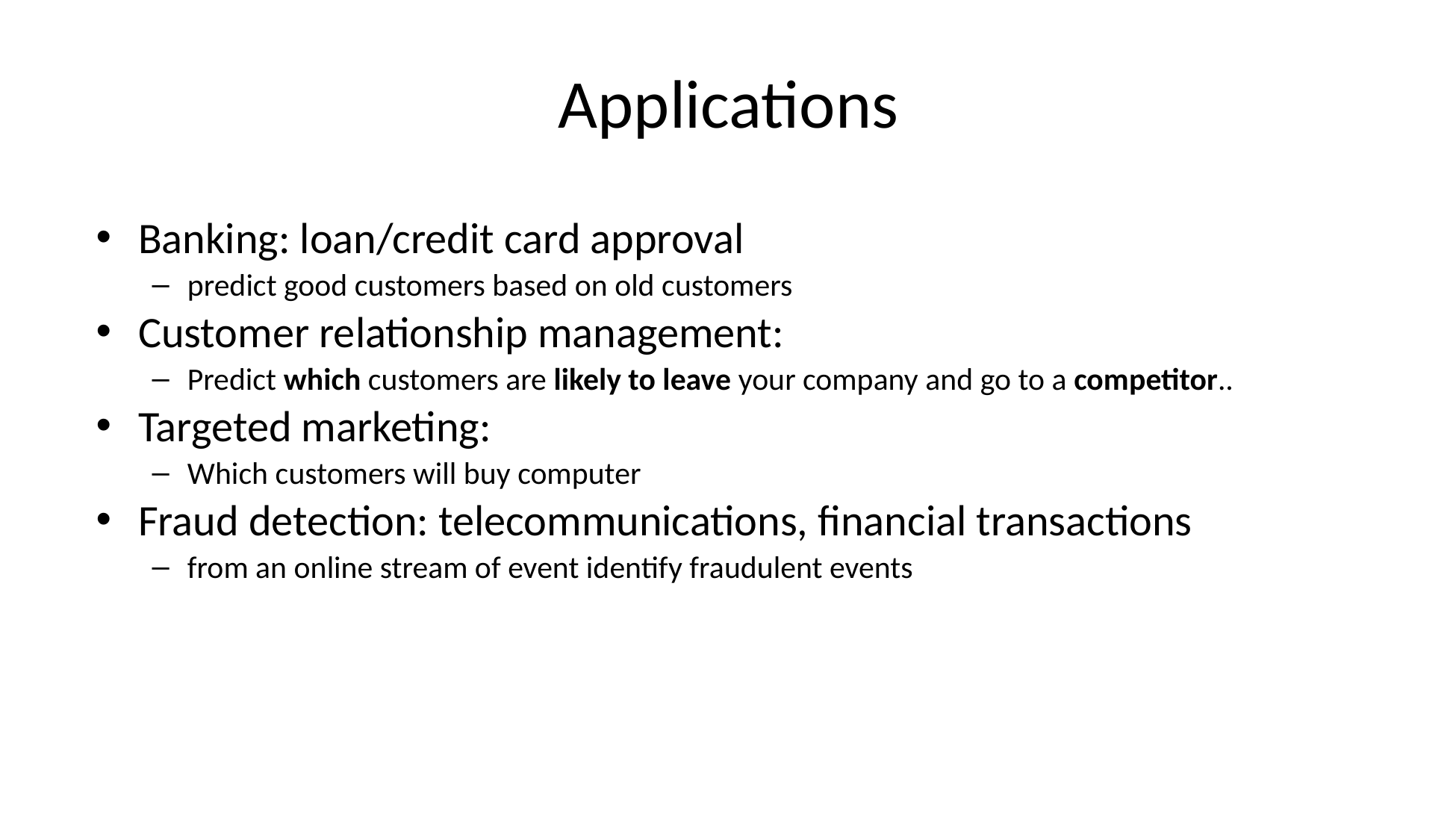

# Applications
Banking: loan/credit card approval
predict good customers based on old customers
Customer relationship management:
Predict which customers are likely to leave your company and go to a competitor..
Targeted marketing:
Which customers will buy computer
Fraud detection: telecommunications, financial transactions
from an online stream of event identify fraudulent events